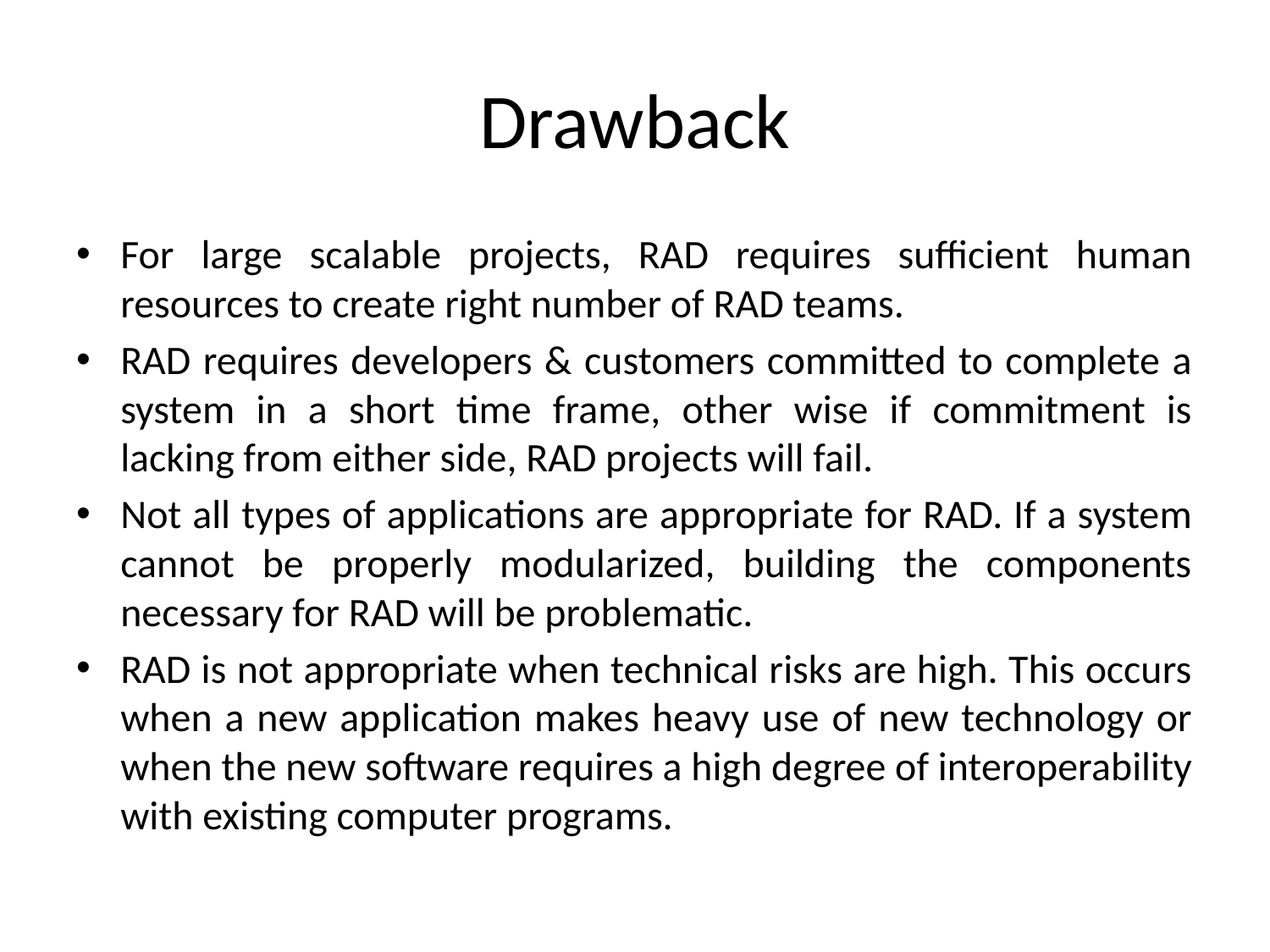

# Drawback
For large scalable projects, RAD requires sufficient human resources to create right number of RAD teams.
RAD requires developers & customers committed to complete a system in a short time frame, other wise if commitment is lacking from either side, RAD projects will fail.
Not all types of applications are appropriate for RAD. If a system cannot be properly modularized, building the components necessary for RAD will be problematic.
RAD is not appropriate when technical risks are high. This occurs when a new application makes heavy use of new technology or when the new software requires a high degree of interoperability with existing computer programs.